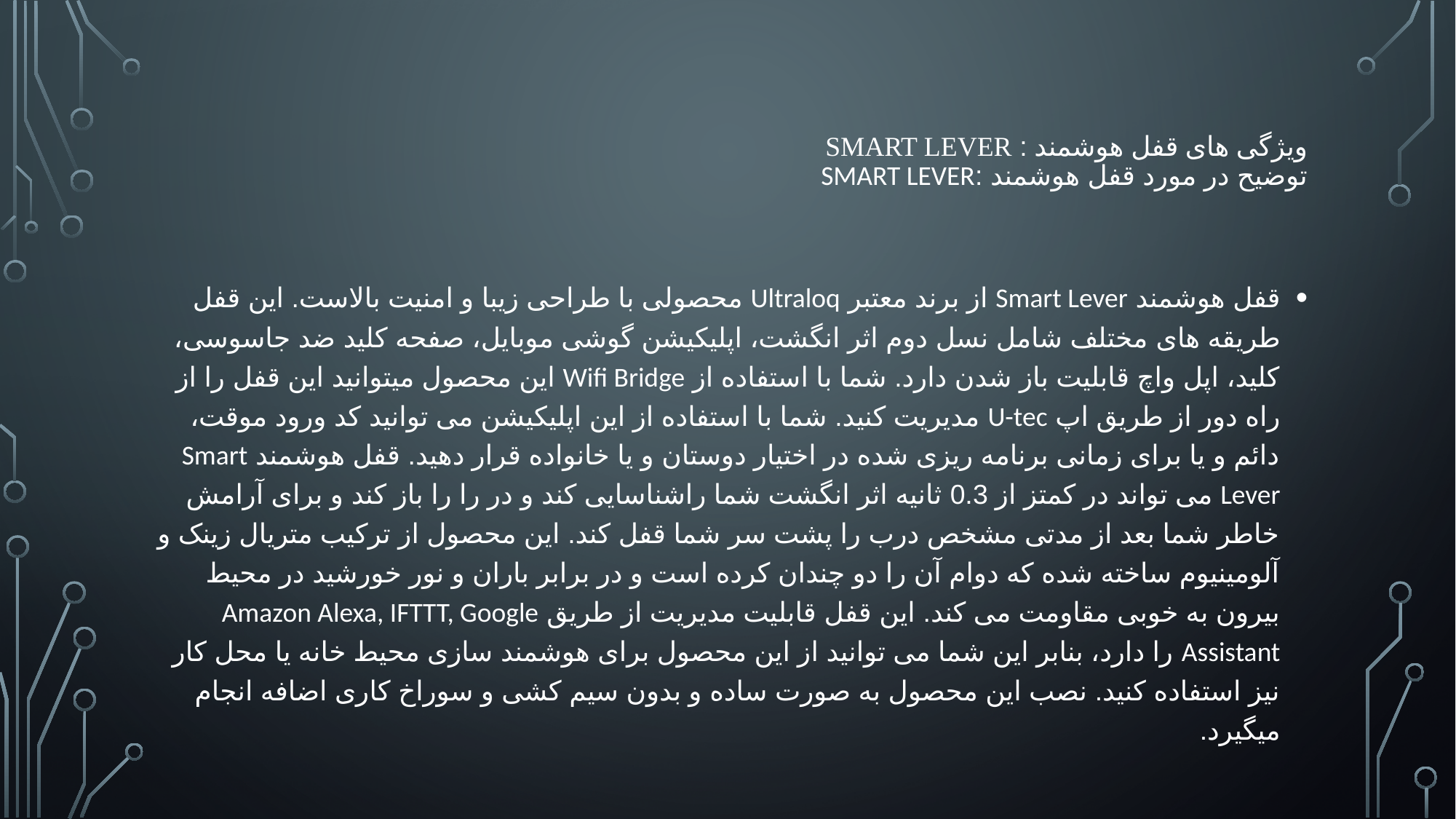

# ویژگی های قفل هوشمند : smart lever توضیح در مورد قفل هوشمند :smart lever
قفل هوشمند Smart Lever از برند معتبر Ultraloq محصولی با طراحی زیبا و امنیت بالاست. این قفل طریقه های مختلف شامل نسل دوم اثر انگشت، اپلیکیشن گوشی موبایل، صفحه کلید ضد جاسوسی، کلید، اپل واچ قابلیت باز شدن دارد. شما با استفاده از Wifi Bridge این محصول میتوانید این قفل را از راه دور از طریق اپ U-tec مدیریت کنید. شما با استفاده از این اپلیکیشن می توانید کد ورود موقت، دائم و یا برای زمانی برنامه ریزی شده در اختیار دوستان و یا خانواده قرار دهید. قفل هوشمند Smart Lever می تواند در کمتز از 0.3 ثانیه اثر انگشت شما راشناسایی کند و در را را باز کند و برای آرامش خاطر شما بعد از مدتی مشخص درب را پشت سر شما قفل کند. این محصول از ترکیب متریال زینک و آلومینیوم ساخته شده که دوام آن را دو چندان کرده است و در برابر باران و نور خورشید در محیط بیرون به خوبی مقاومت می کند. این قفل قابلیت مدیریت از طریق ‎Amazon Alexa, IFTTT, Google Assistant را دارد، بنابر این شما می توانید از این محصول برای هوشمند سازی محیط خانه یا محل کار نیز استفاده کنید. نصب این محصول به صورت ساده و بدون سیم کشی و سوراخ کاری اضافه انجام میگیرد.